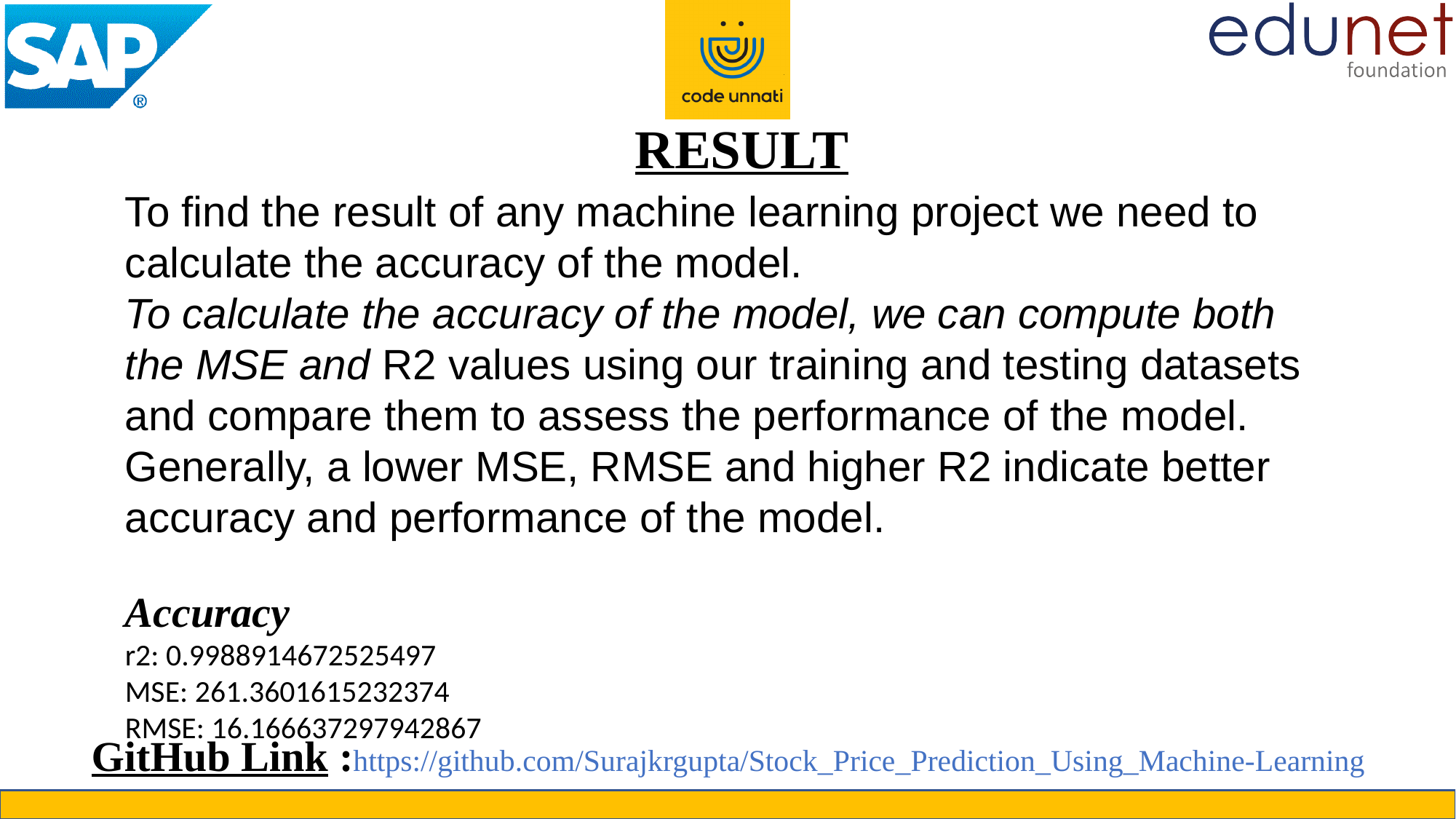

# RESULT
To find the result of any machine learning project we need to calculate the accuracy of the model.
To calculate the accuracy of the model, we can compute both the MSE and R2 values using our training and testing datasets and compare them to assess the performance of the model. Generally, a lower MSE, RMSE and higher R2 indicate better accuracy and performance of the model.

Accuracy
r2: 0.9988914672525497
MSE: 261.3601615232374
RMSE: 16.166637297942867

GitHub Link :https://github.com/Surajkrgupta/Stock_Price_Prediction_Using_Machine-Learning